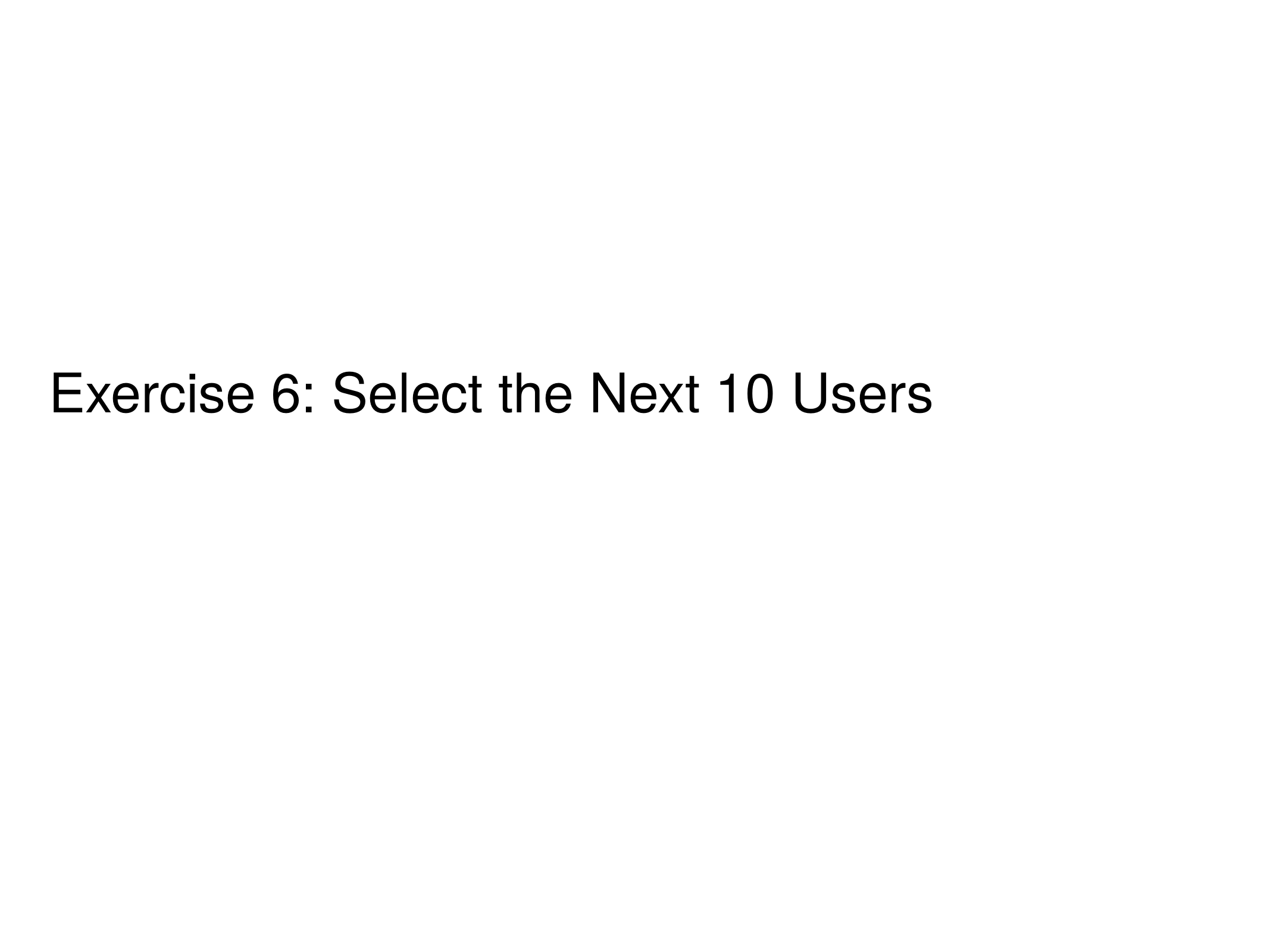

# Exercise 6: Select the Next 10 Users